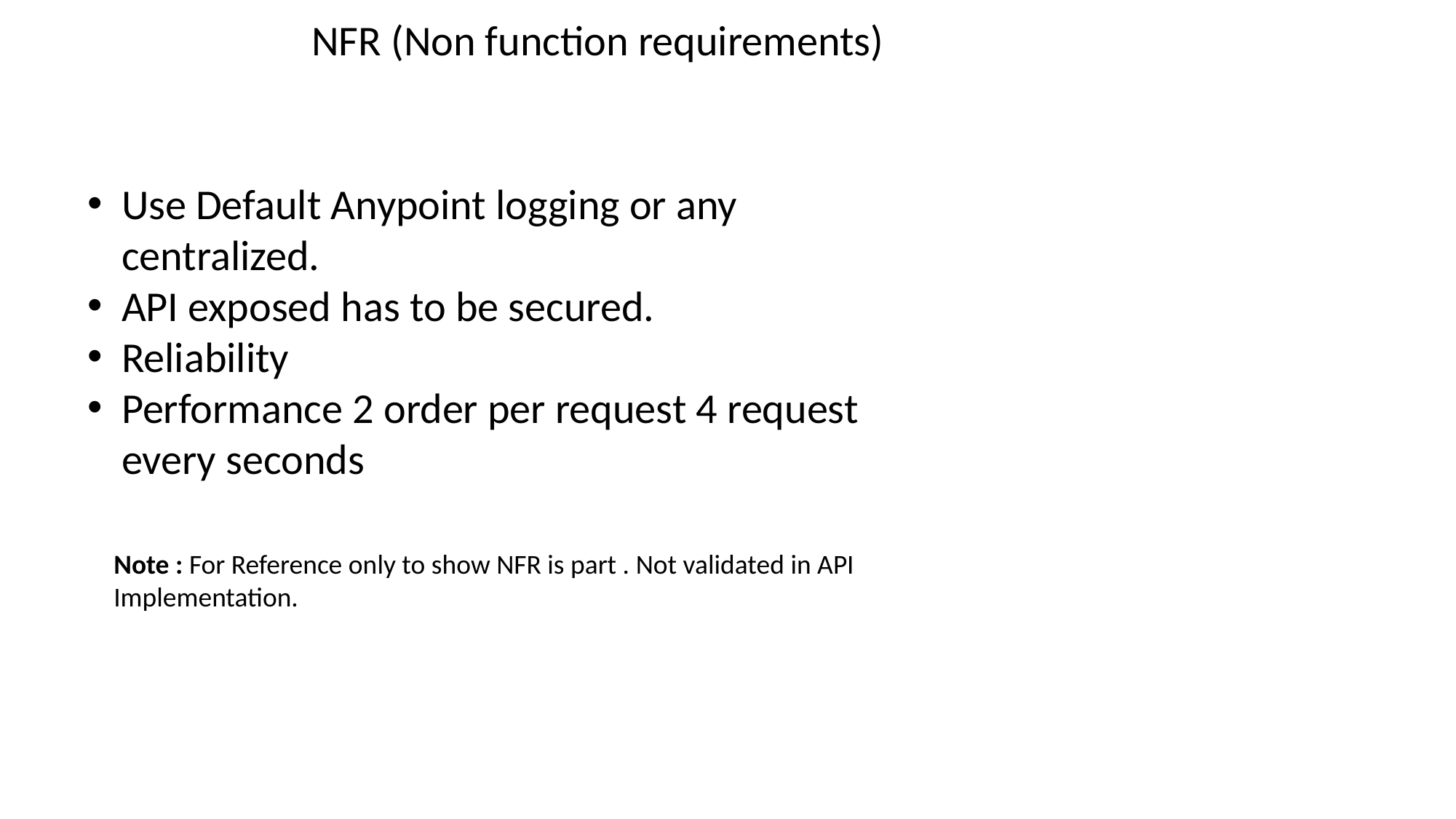

NFR (Non function requirements)
Use Default Anypoint logging or any centralized.
API exposed has to be secured.
Reliability
Performance 2 order per request 4 request every seconds

Note : For Reference only to show NFR is part . Not validated in API Implementation.